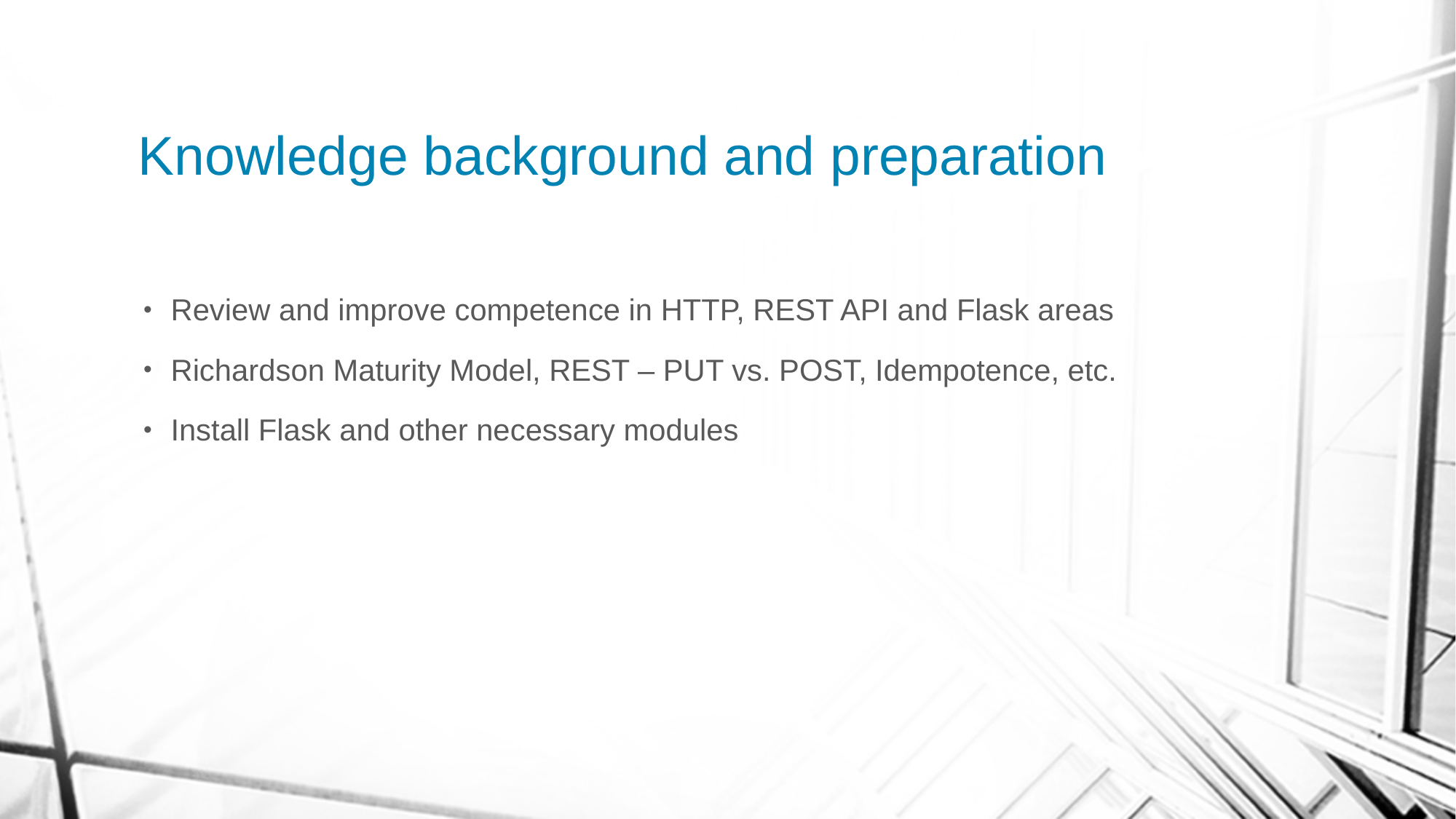

# Knowledge background and preparation
Review and improve competence in HTTP, REST API and Flask areas
Richardson Maturity Model, REST – PUT vs. POST, Idempotence, etc.
Install Flask and other necessary modules